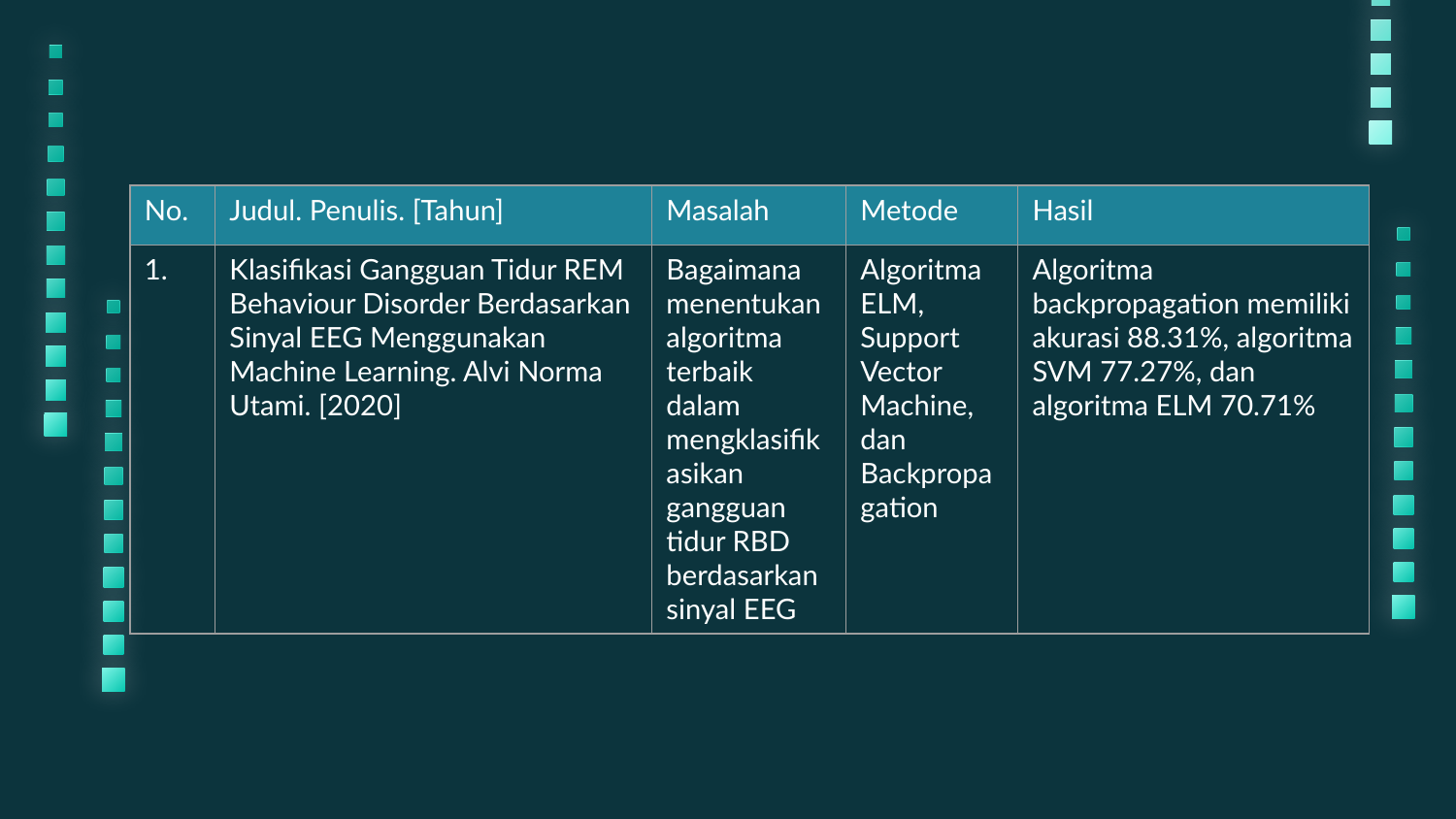

| No. | Judul. Penulis. [Tahun] | Masalah | Metode | Hasil |
| --- | --- | --- | --- | --- |
| 1. | Klasifikasi Gangguan Tidur REM Behaviour Disorder Berdasarkan Sinyal EEG Menggunakan Machine Learning. Alvi Norma Utami. [2020] | Bagaimana menentukan algoritma terbaik dalam mengklasifikasikan gangguan tidur RBD berdasarkan sinyal EEG | Algoritma ELM, Support Vector Machine, dan Backpropagation | Algoritma backpropagation memiliki akurasi 88.31%, algoritma SVM 77.27%, dan algoritma ELM 70.71% |